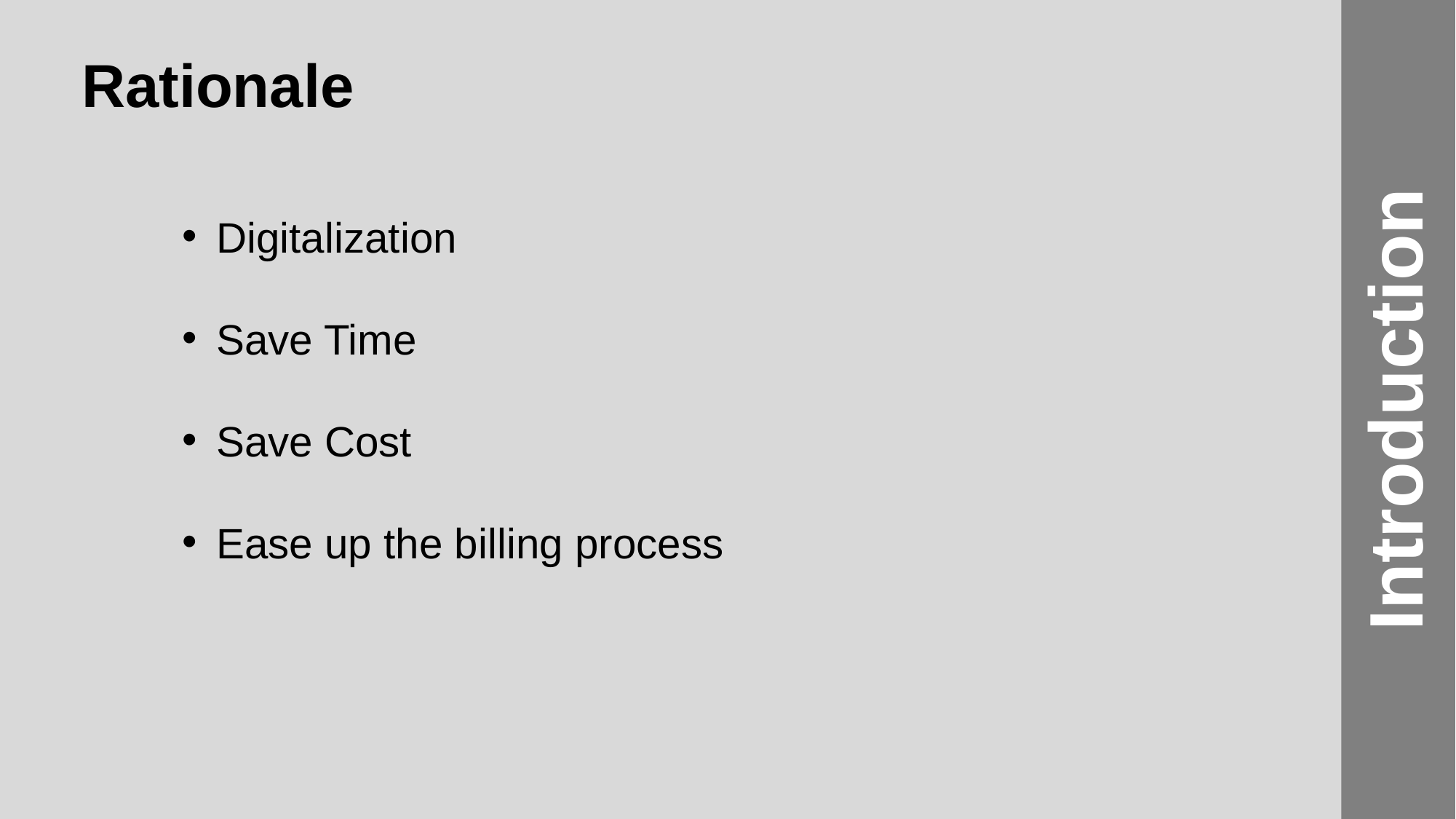

Introduction
Rationale
Digitalization
Save Time
Save Cost
Ease up the billing process